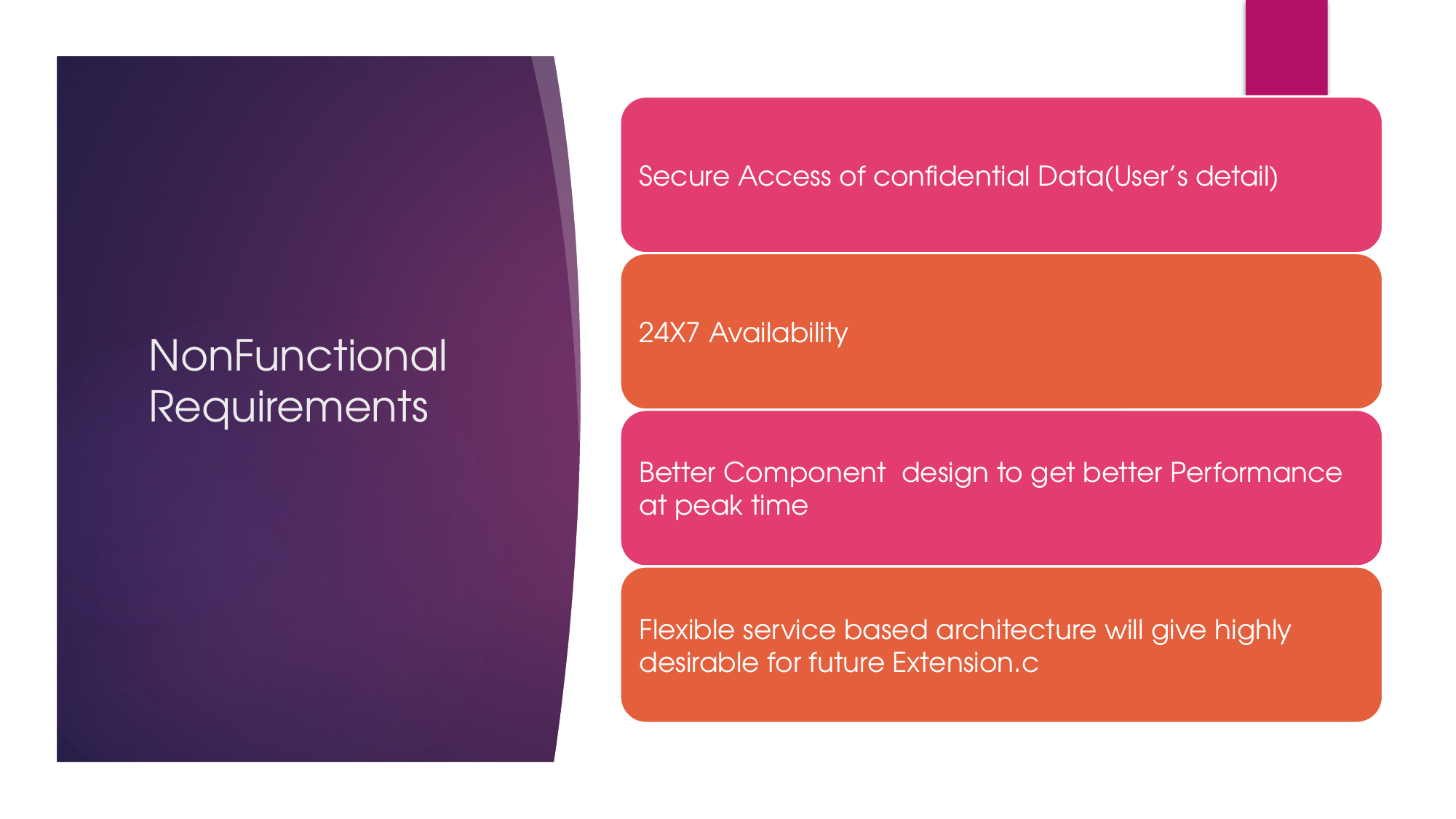

Secure Access of confidential Data(User’s detail)
24X7 Availability
Better Component  design to get better Performance at peak time
Flexible service based architecture will give highly desirable for future Extension.c
# NonFunctional Requirements